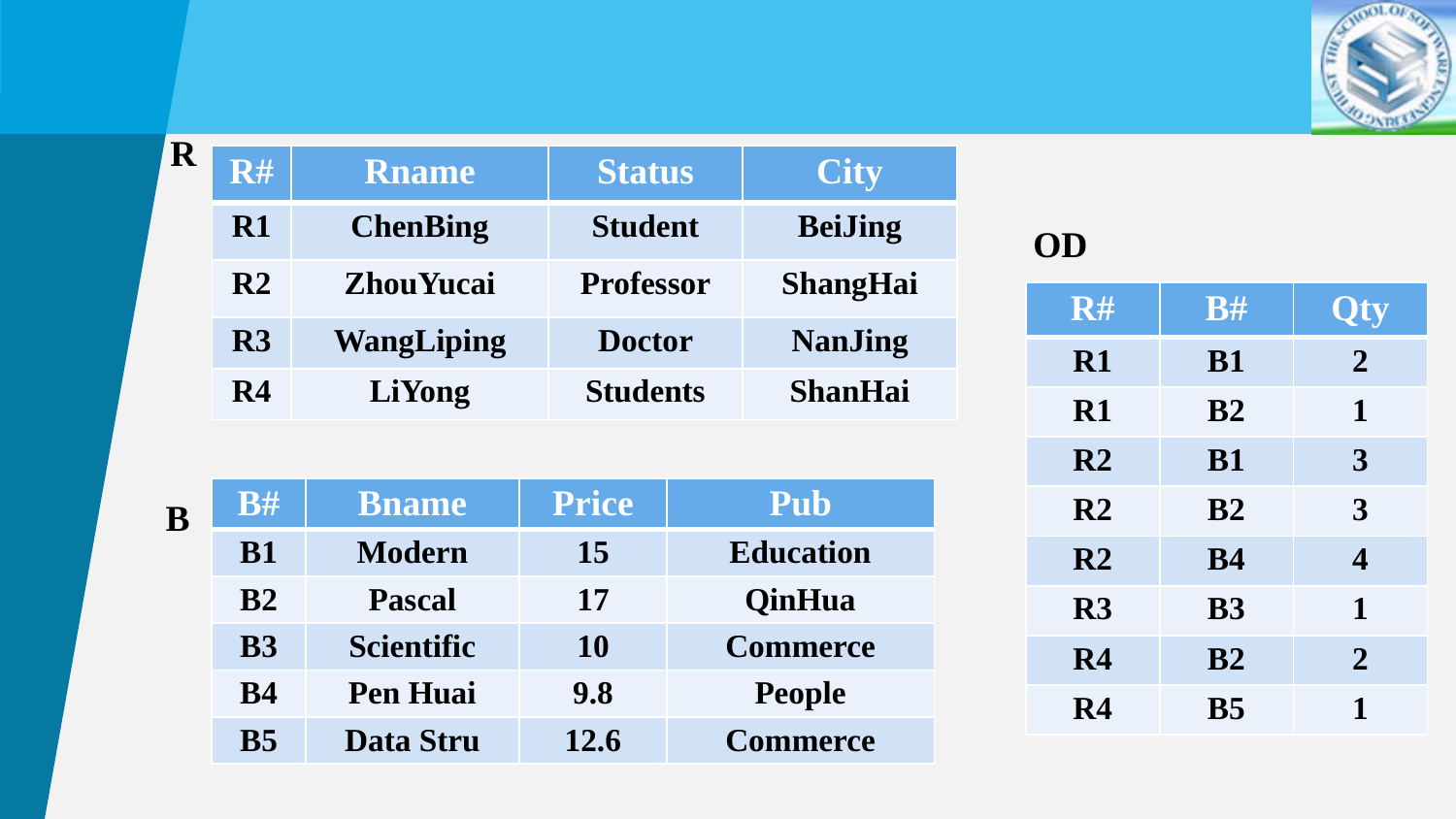

R
| R# | Rname | Status | City |
| --- | --- | --- | --- |
| R1 | ChenBing | Student | BeiJing |
| R2 | ZhouYucai | Professor | ShangHai |
| R3 | WangLiping | Doctor | NanJing |
| R4 | LiYong | Students | ShanHai |
OD
| R# | B# | Qty |
| --- | --- | --- |
| R1 | B1 | 2 |
| R1 | B2 | 1 |
| R2 | B1 | 3 |
| R2 | B2 | 3 |
| R2 | B4 | 4 |
| R3 | B3 | 1 |
| R4 | B2 | 2 |
| R4 | B5 | 1 |
| B# | Bname | Price | Pub |
| --- | --- | --- | --- |
| B1 | Modern | 15 | Education |
| B2 | Pascal | 17 | QinHua |
| B3 | Scientific | 10 | Commerce |
| B4 | Pen Huai | 9.8 | People |
| B5 | Data Stru | 12.6 | Commerce |
B